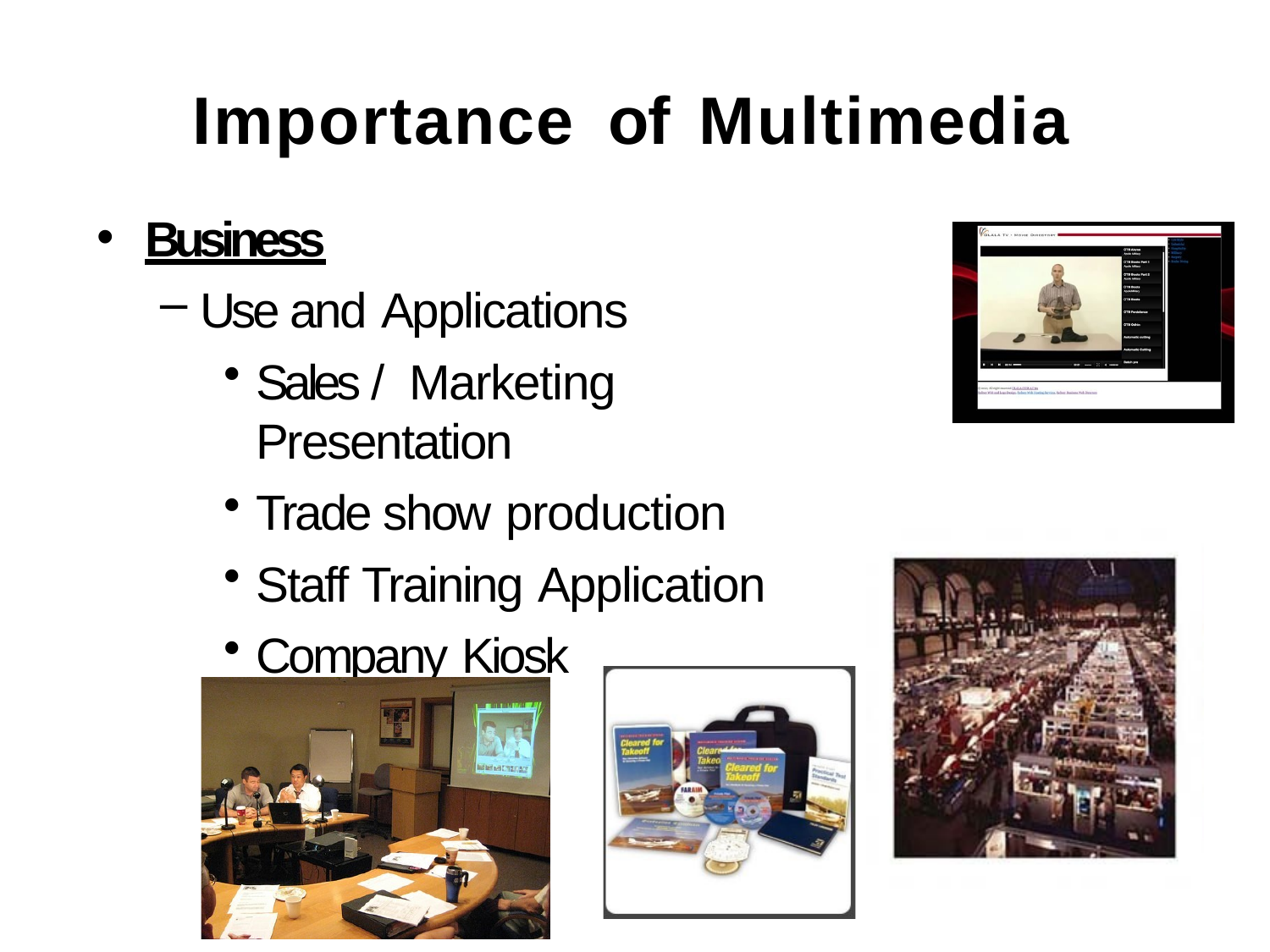

# Importance	of	Multimedia
Business
Use and Applications
Sales / Marketing Presentation
Trade show production
Staff Training Application
Company Kiosk
•